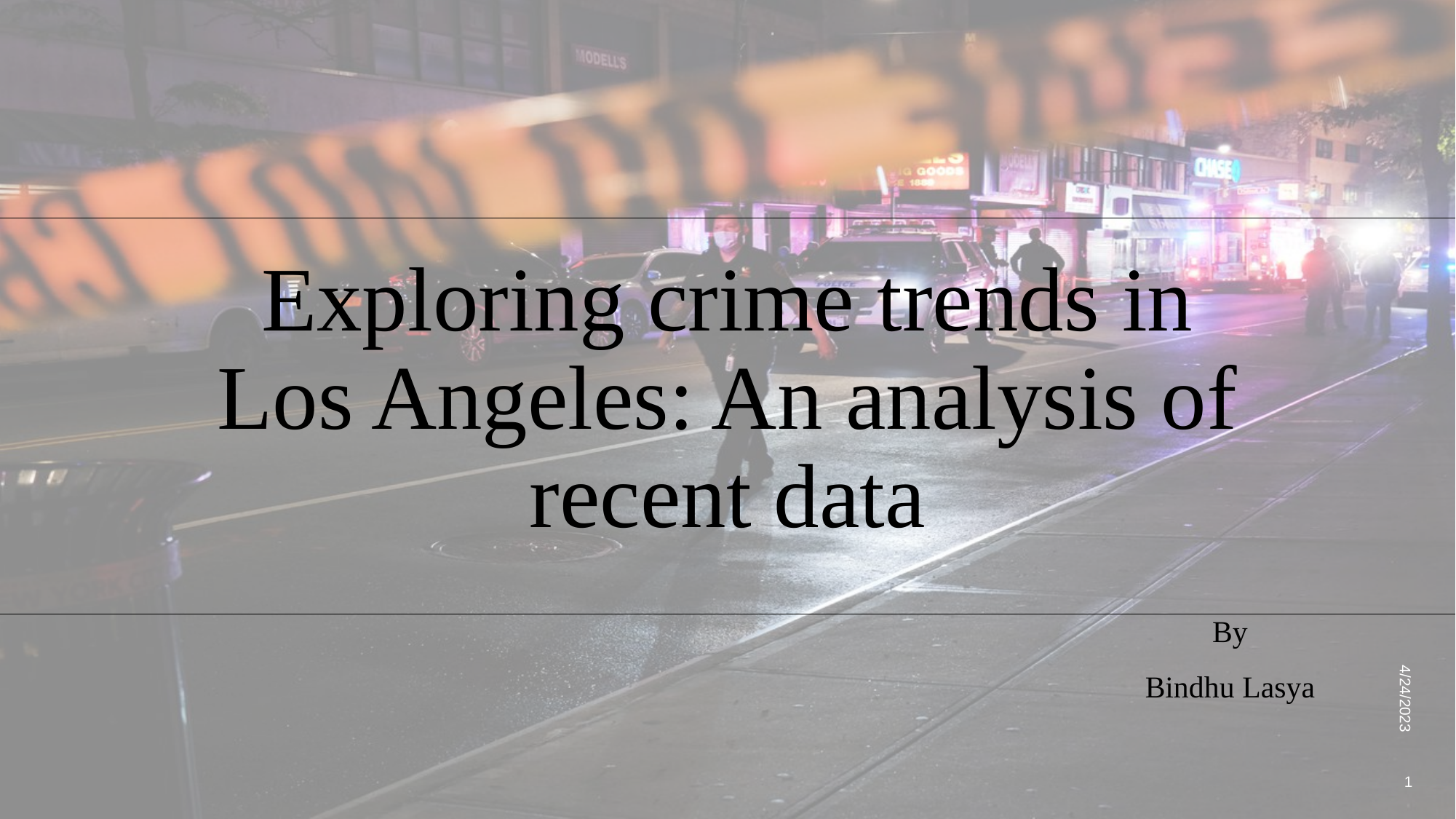

# Exploring crime trends in Los Angeles: An analysis of recent data
By
Bindhu Lasya
4/24/2023
1